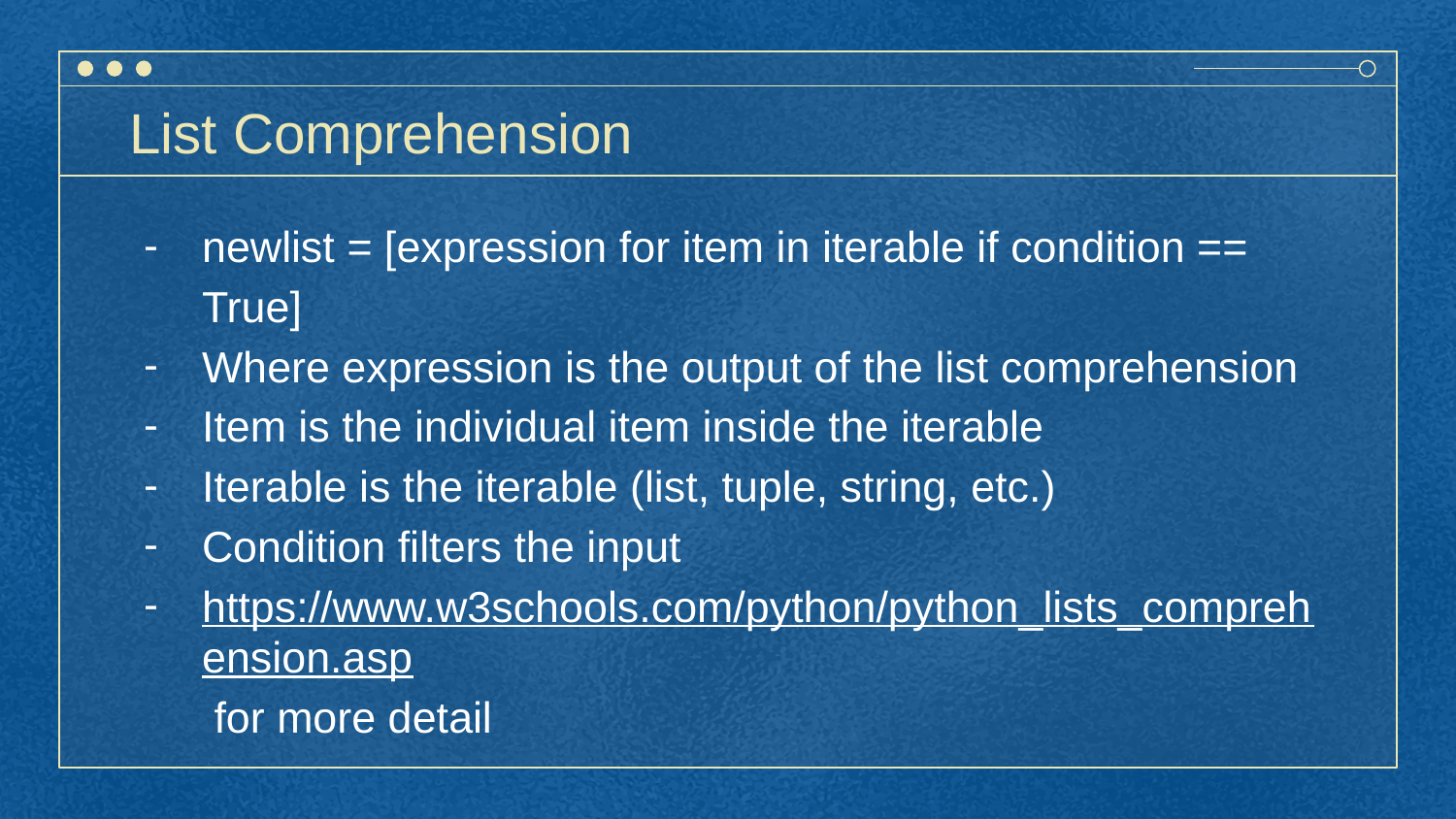

# List Comprehension
newlist = [expression for item in iterable if condition == True]
Where expression is the output of the list comprehension
Item is the individual item inside the iterable
Iterable is the iterable (list, tuple, string, etc.)
Condition filters the input
https://www.w3schools.com/python/python_lists_comprehension.asp for more detail